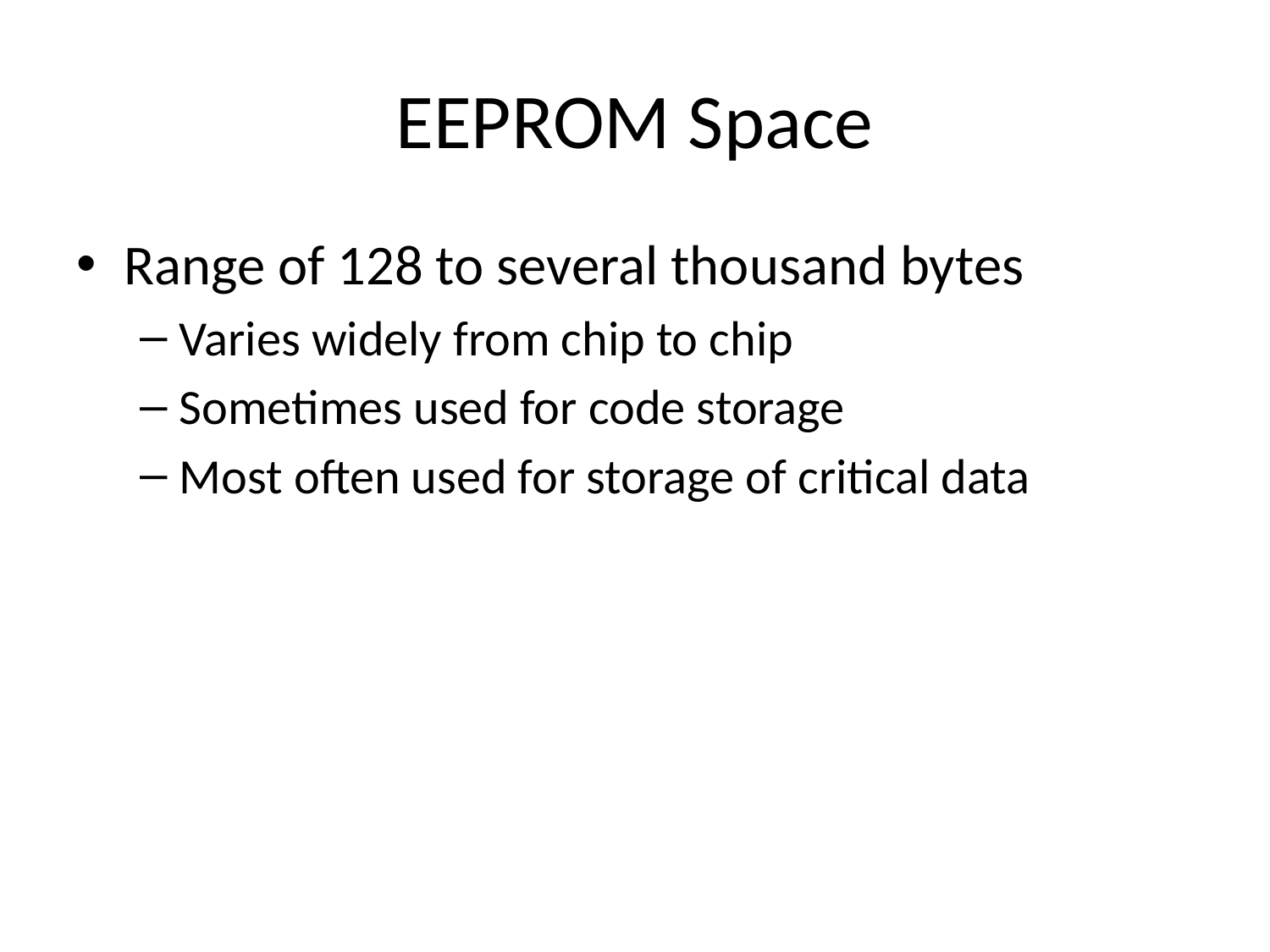

# EEPROM Space
Range of 128 to several thousand bytes
Varies widely from chip to chip
Sometimes used for code storage
Most often used for storage of critical data